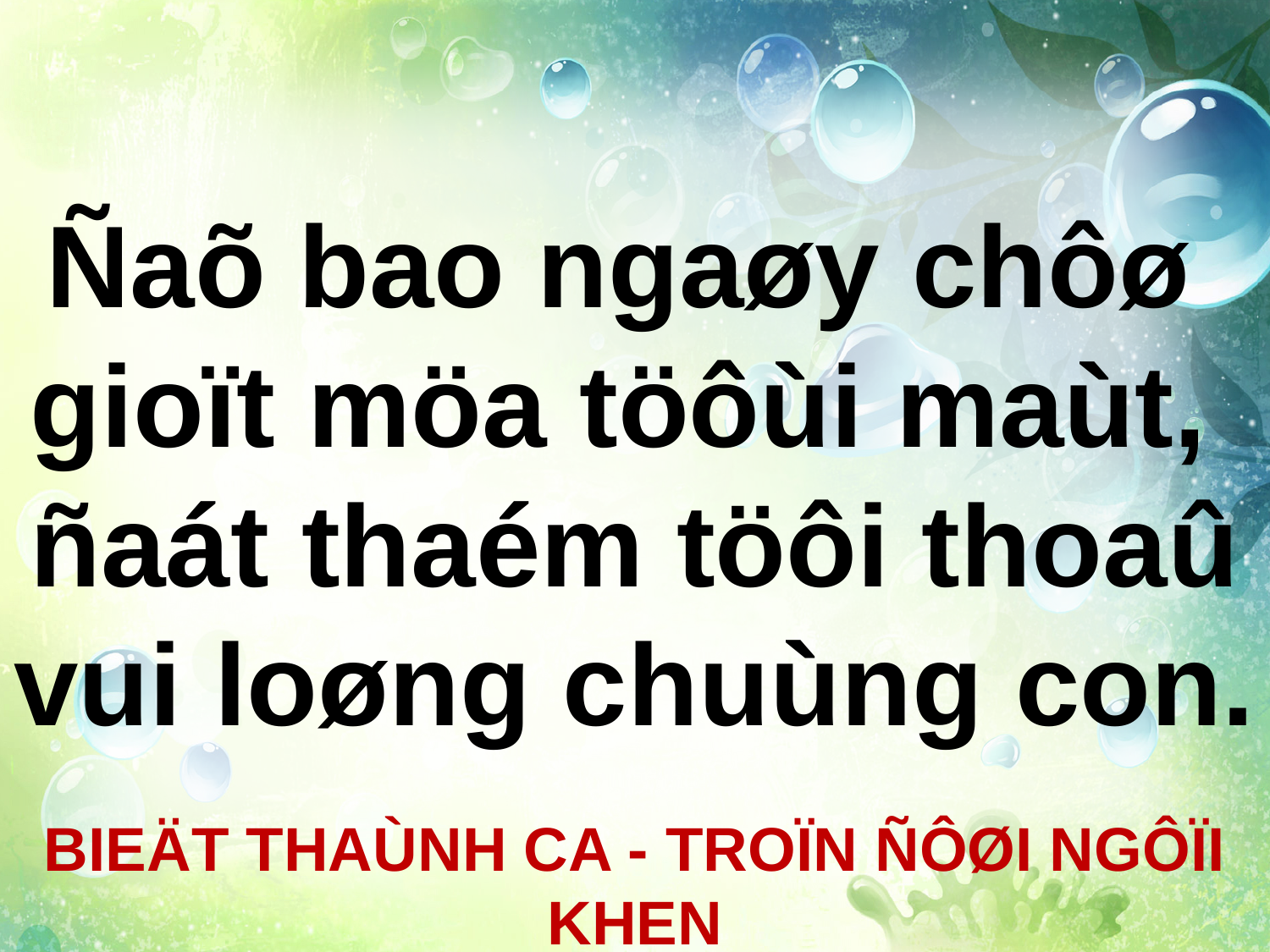

Ñaõ bao ngaøy chôø
gioït möa töôùi maùt,
ñaát thaém töôi thoaû vui loøng chuùng con.
BIEÄT THAÙNH CA - TROÏN ÑÔØI NGÔÏI KHEN